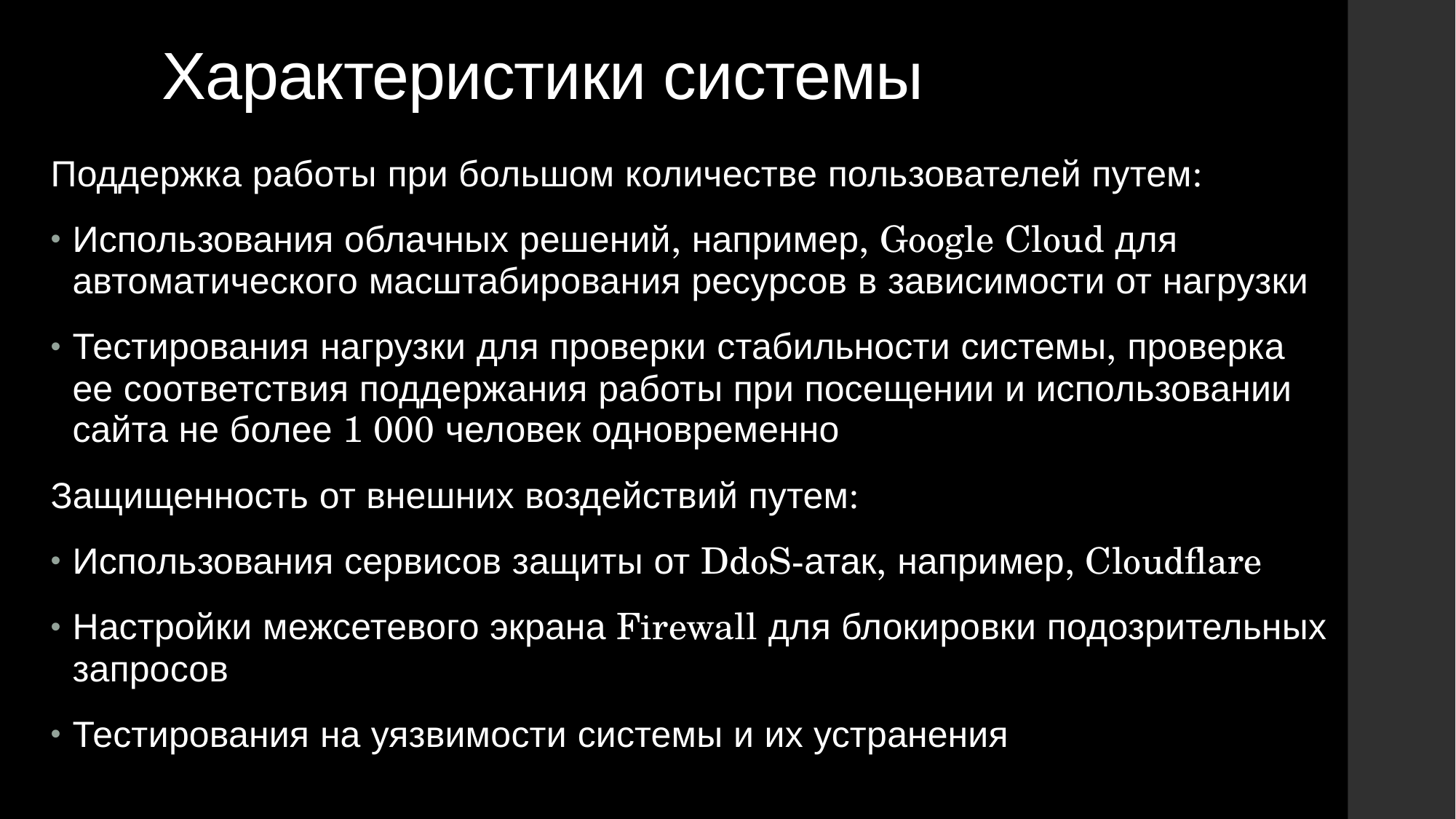

# Характеристики системы
Поддержка работы при большом количестве пользователей путем:
Использования облачных решений, например, Google Cloud для автоматического масштабирования ресурсов в зависимости от нагрузки
Тестирования нагрузки для проверки стабильности системы, проверка ее соответствия поддержания работы при посещении и использовании сайта не более 1 000 человек одновременно
Защищенность от внешних воздействий путем:
Использования сервисов защиты от DdoS-атак, например, Cloudflare
Настройки межсетевого экрана Firewall для блокировки подозрительных запросов
Тестирования на уязвимости системы и их устранения